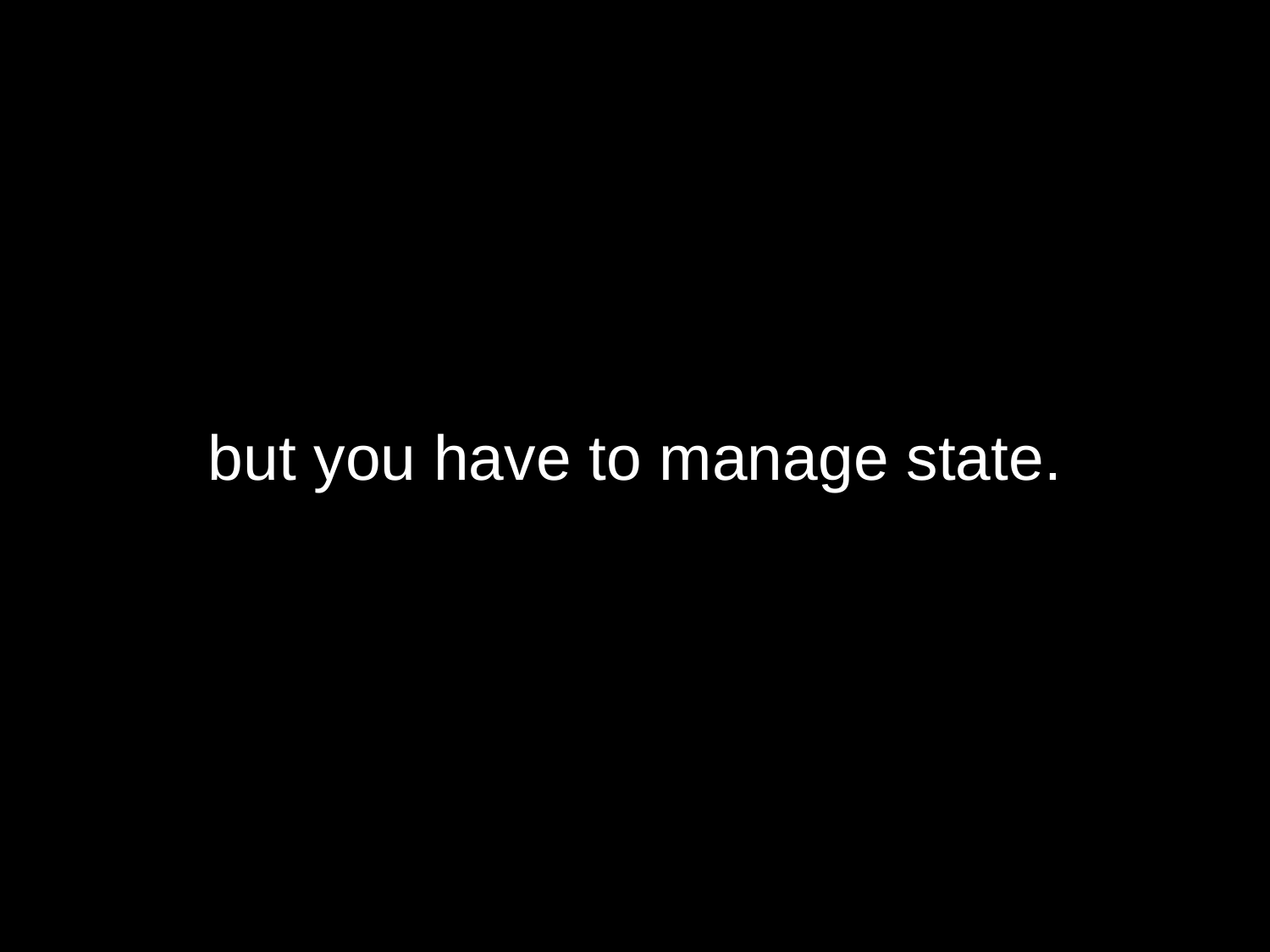

# but you have to manage state.